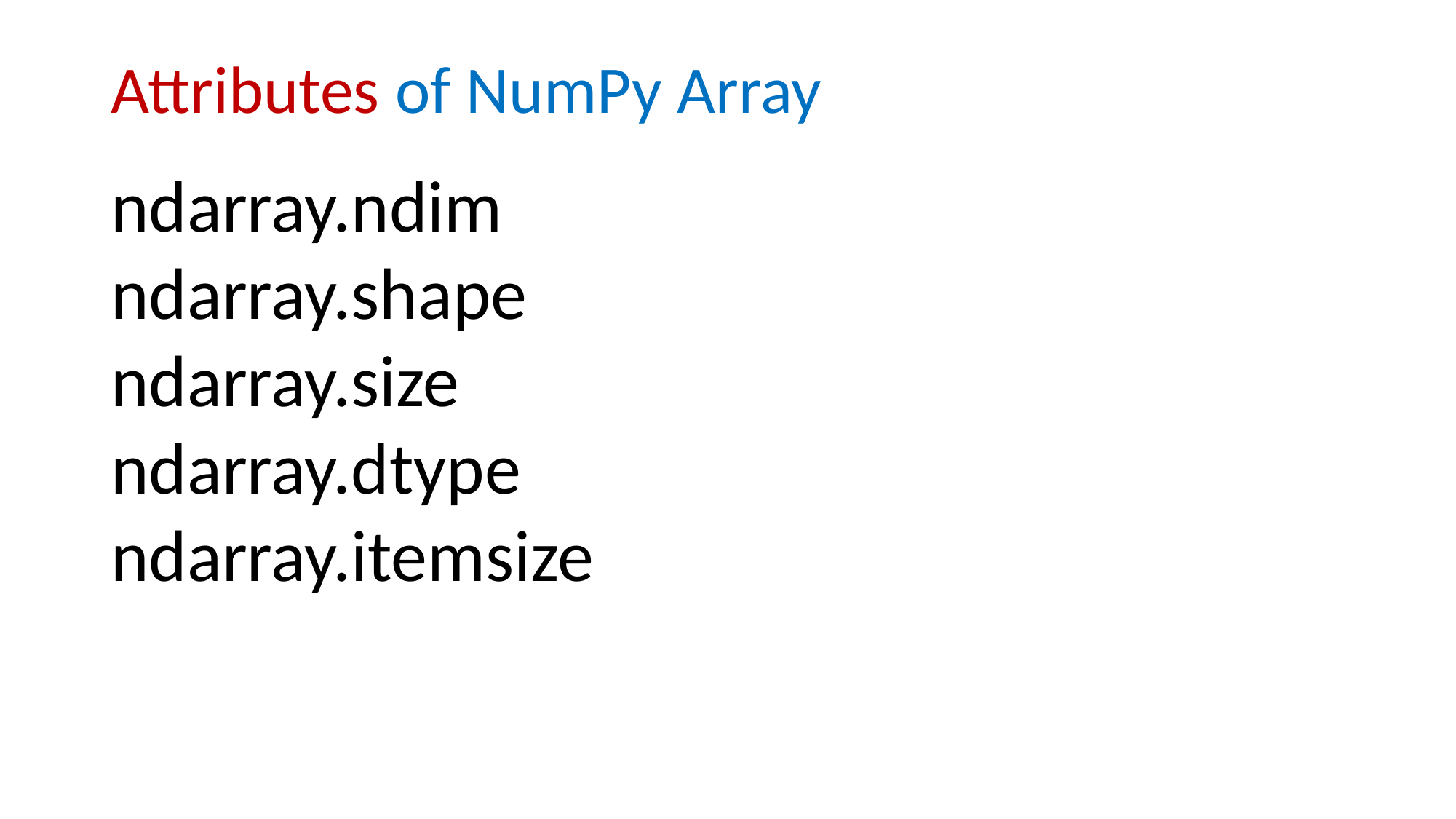

# Attributes of NumPy Array
ndarray.ndim
ndarray.shape
ndarray.size
ndarray.dtype
ndarray.itemsize